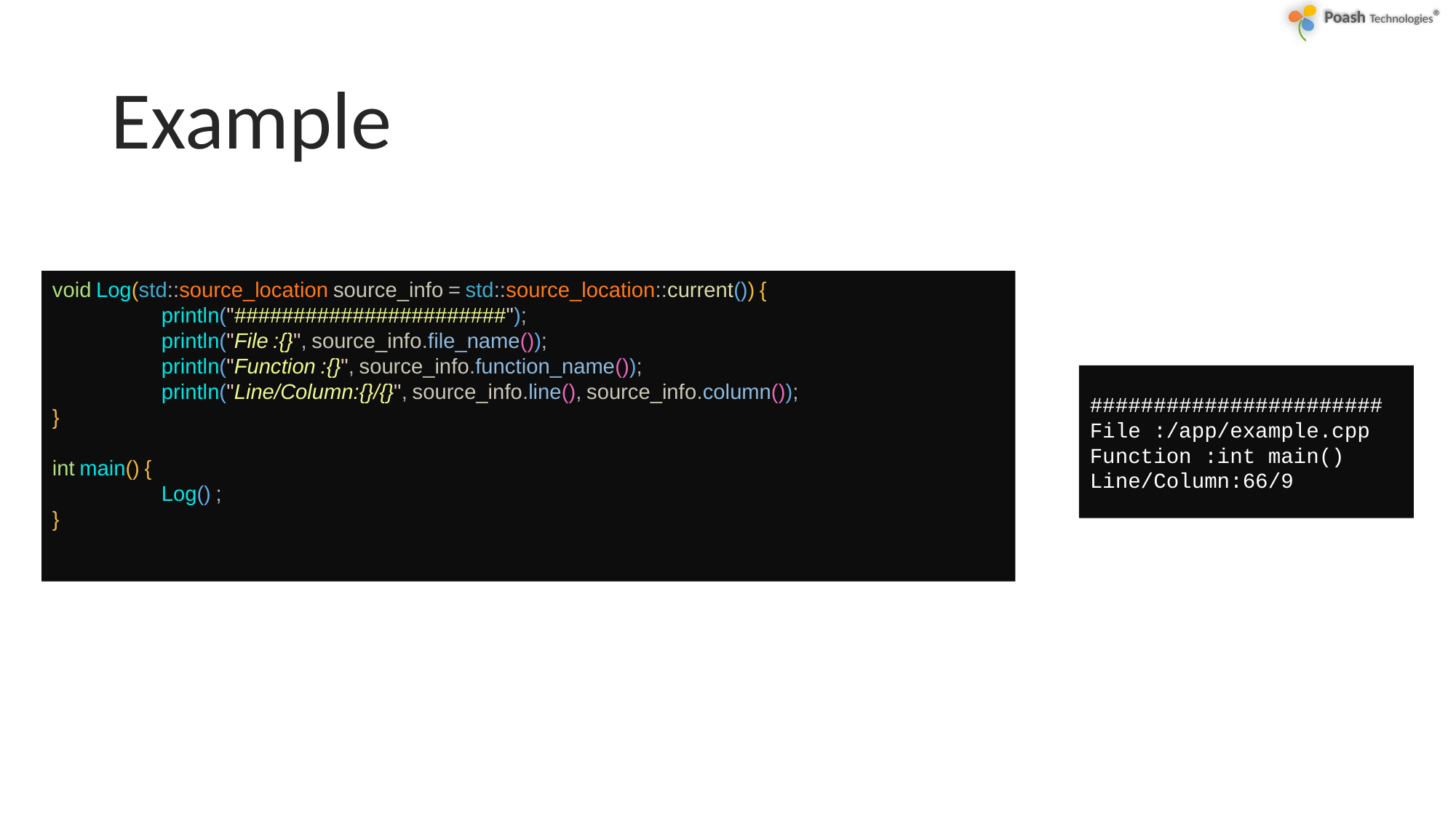

# Example
void Log(std::source_location source_info = std::source_location::current()) {
	println("#######################");
	println("File :{}", source_info.file_name());
	println("Function :{}", source_info.function_name());
	println("Line/Column:{}/{}", source_info.line(), source_info.column());
}

int main() {
	Log() ;
}

#######################
File :/app/example.cpp
Function :int main()
Line/Column:66/9